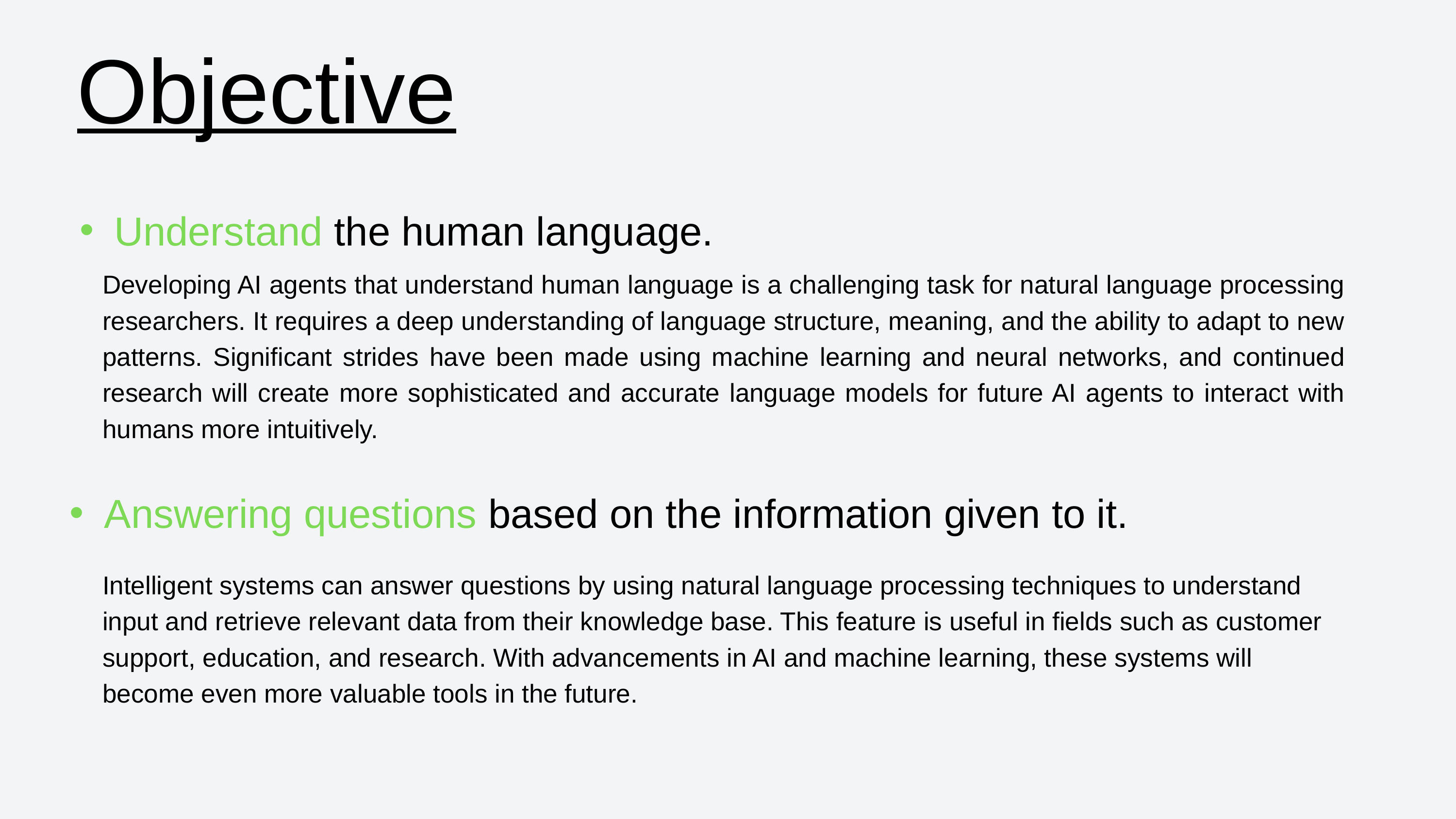

Objective
Understand the human language.
Developing AI agents that understand human language is a challenging task for natural language processing researchers. It requires a deep understanding of language structure, meaning, and the ability to adapt to new patterns. Significant strides have been made using machine learning and neural networks, and continued research will create more sophisticated and accurate language models for future AI agents to interact with humans more intuitively.
Answering questions based on the information given to it.
Intelligent systems can answer questions by using natural language processing techniques to understand input and retrieve relevant data from their knowledge base. This feature is useful in fields such as customer support, education, and research. With advancements in AI and machine learning, these systems will become even more valuable tools in the future.